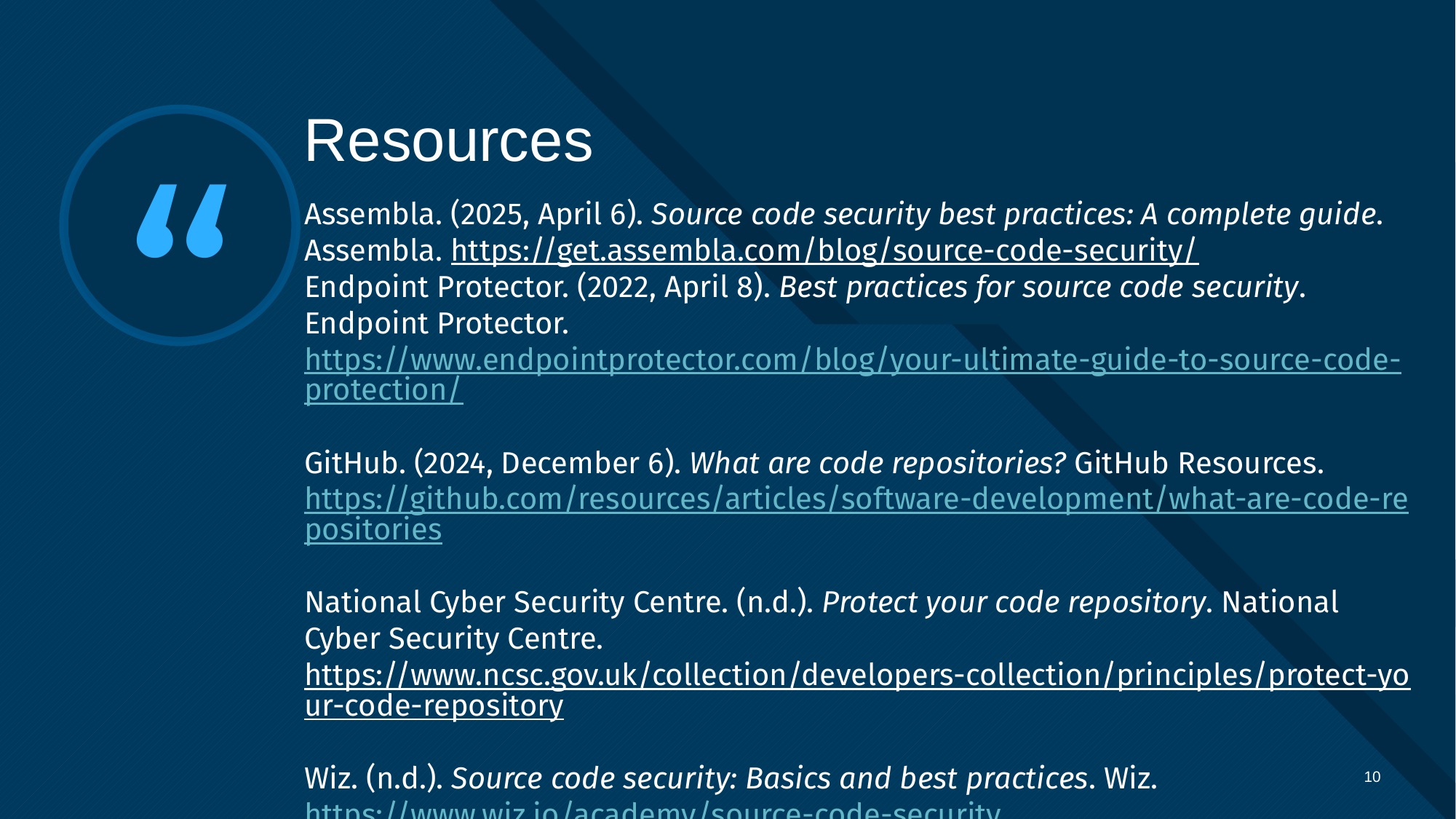

Resources
# Assembla. (2025, April 6). Source code security best practices: A complete guide. Assembla. https://get.assembla.com/blog/source-code-security/ Endpoint Protector. (2022, April 8). Best practices for source code security. Endpoint Protector. https://www.endpointprotector.com/blog/your-ultimate-guide-to-source-code-protection/ GitHub. (2024, December 6). What are code repositories? GitHub Resources. https://github.com/resources/articles/software-development/what-are-code-repositories National Cyber Security Centre. (n.d.). Protect your code repository. National Cyber Security Centre. https://www.ncsc.gov.uk/collection/developers-collection/principles/protect-your-code-repository Wiz. (n.d.). Source code security: Basics and best practices. Wiz. https://www.wiz.io/academy/source-code-security
10